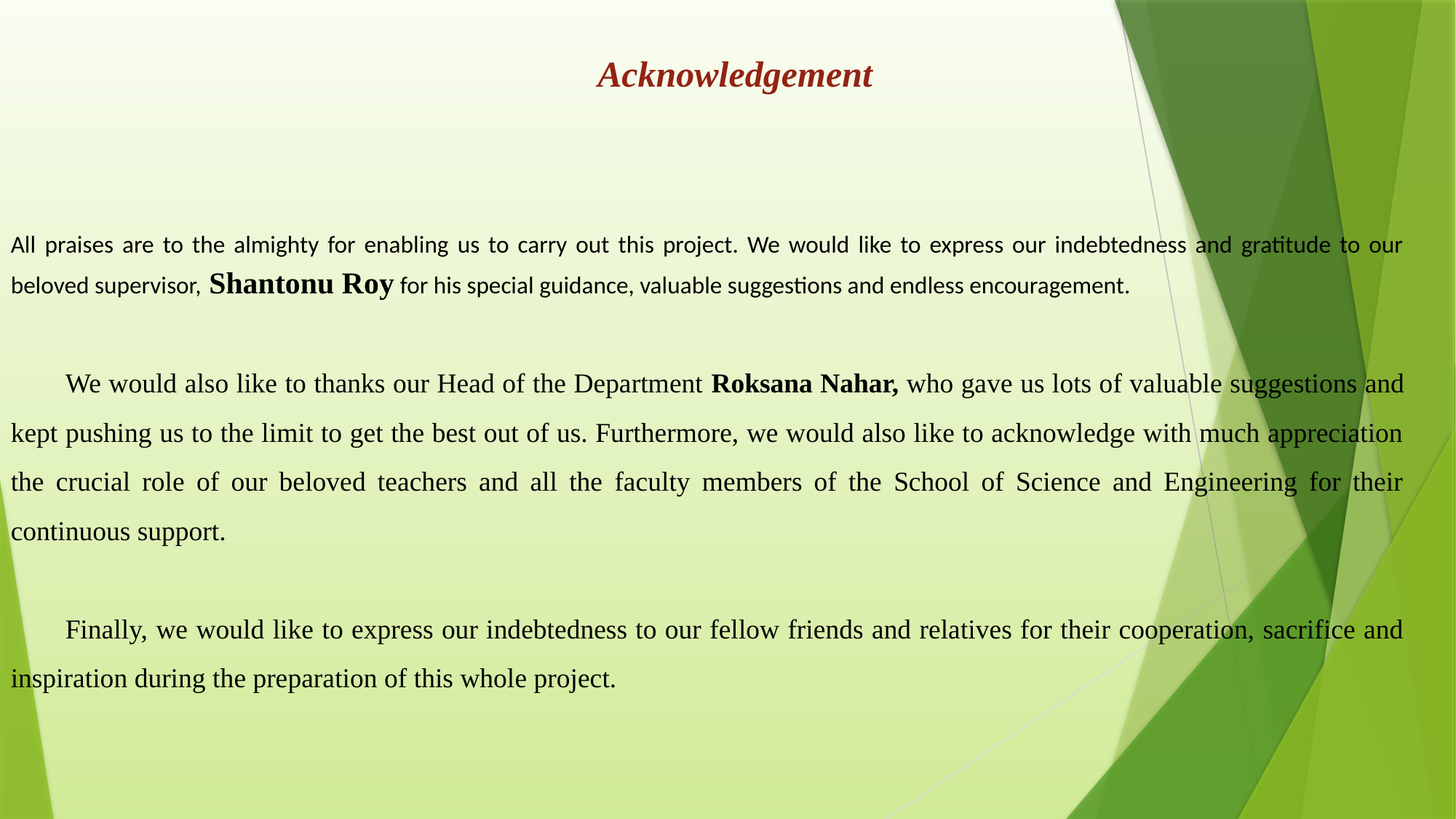

Acknowledgement

All praises are to the almighty for enabling us to carry out this project. We would like to express our indebtedness and gratitude to our beloved supervisor, Shantonu Roy for his special guidance, valuable suggestions and endless encouragement.

We would also like to thanks our Head of the Department Roksana Nahar, who gave us lots of valuable suggestions and kept pushing us to the limit to get the best out of us. Furthermore, we would also like to acknowledge with much appreciation the crucial role of our beloved teachers and all the faculty members of the School of Science and Engineering for their continuous support.

Finally, we would like to express our indebtedness to our fellow friends and relatives for their cooperation, sacrifice and inspiration during the preparation of this whole project.